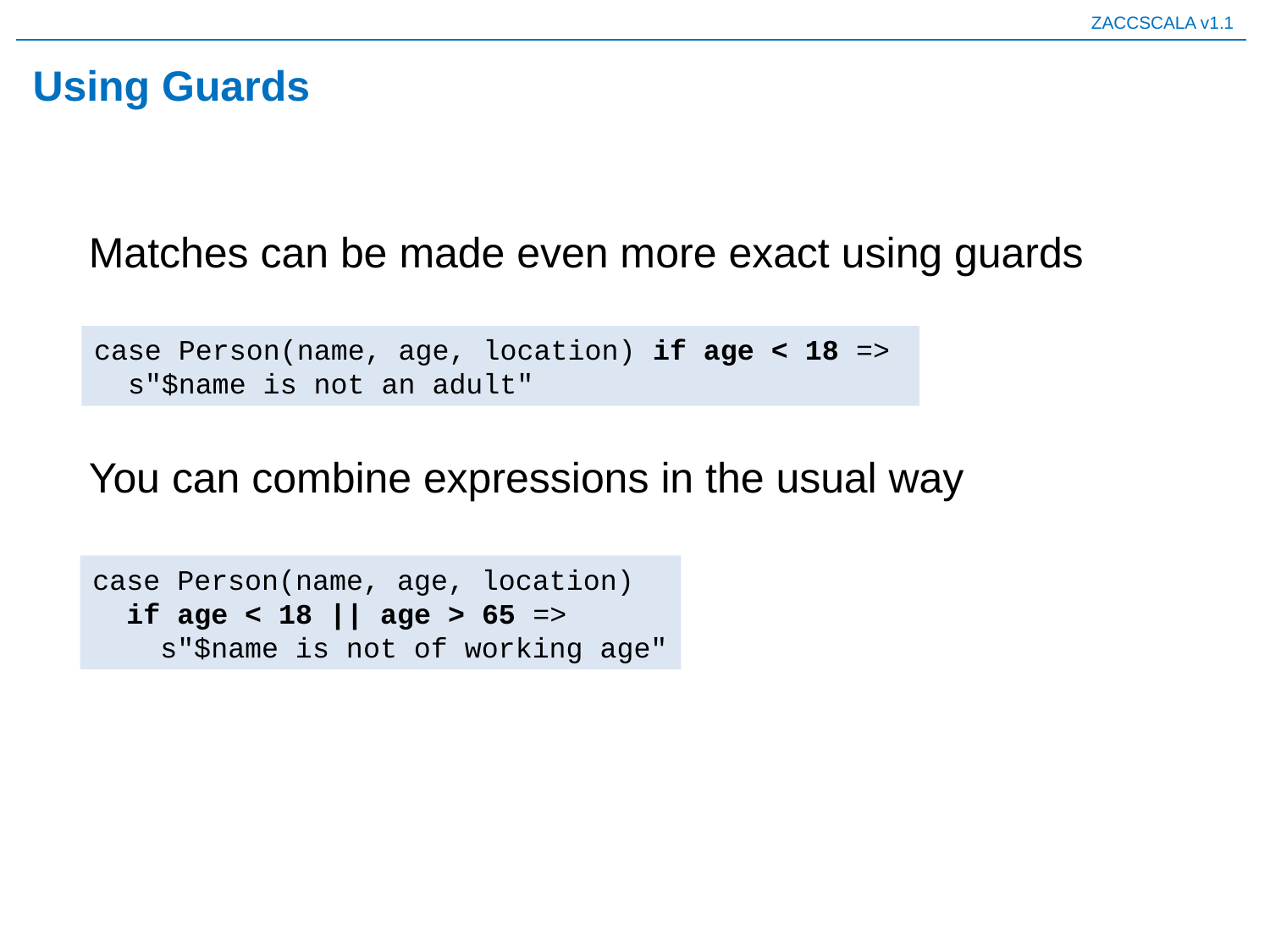

# Using Guards
Matches can be made even more exact using guards
case Person(name, age, location) if age < 18 =>
  s"$name is not an adult"
You can combine expressions in the usual way
case Person(name, age, location)
  if age < 18 || age > 65 =>
    s"$name is not of working age"